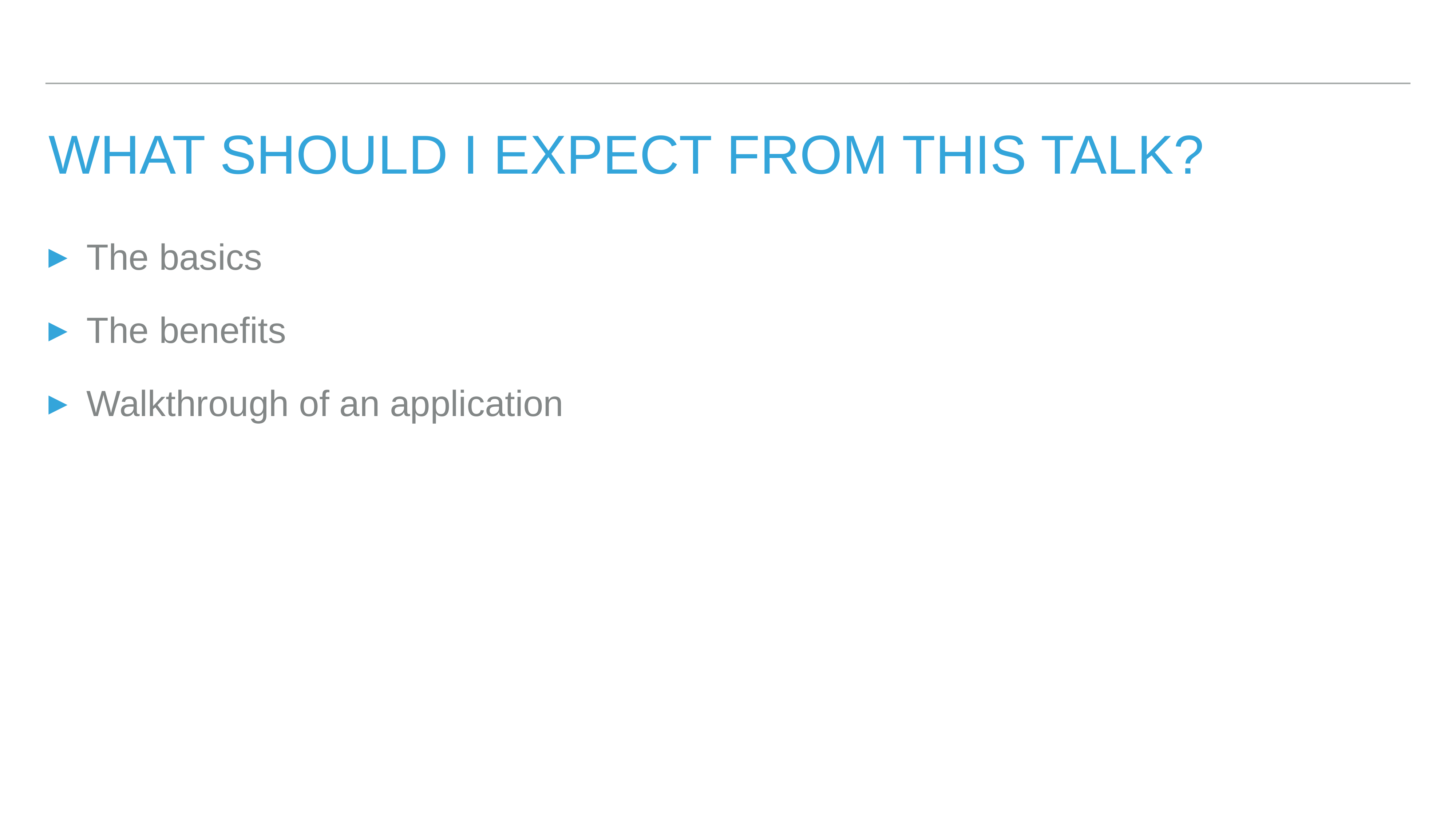

The basics
The benefits
Walkthrough of an application
2
# What should I expect From this Talk?